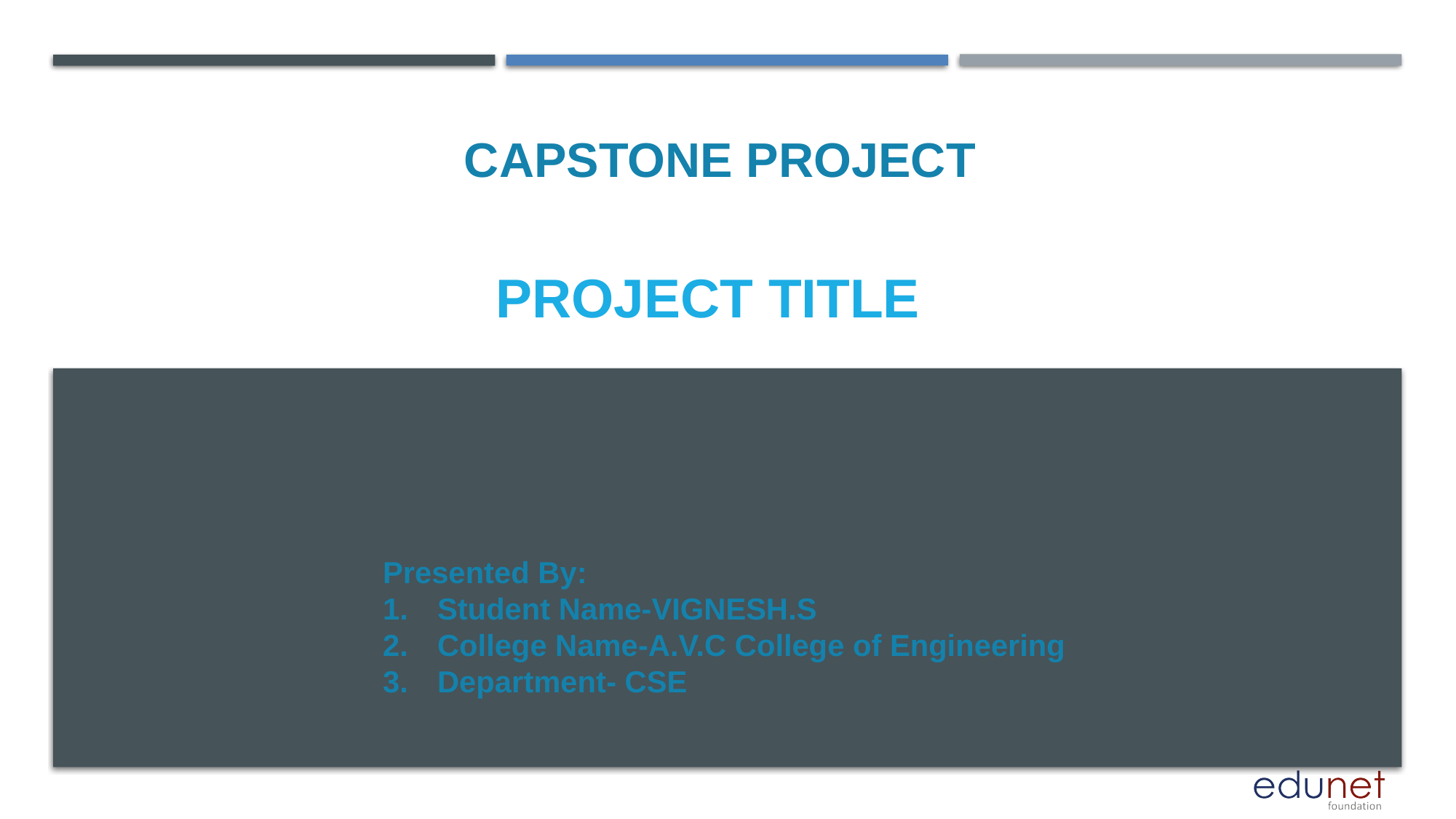

CAPSTONE PROJECT
PROJECT TITLE
Presented By:
Student Name-VIGNESH.S
College Name-A.V.C College of Engineering
Department- CSE